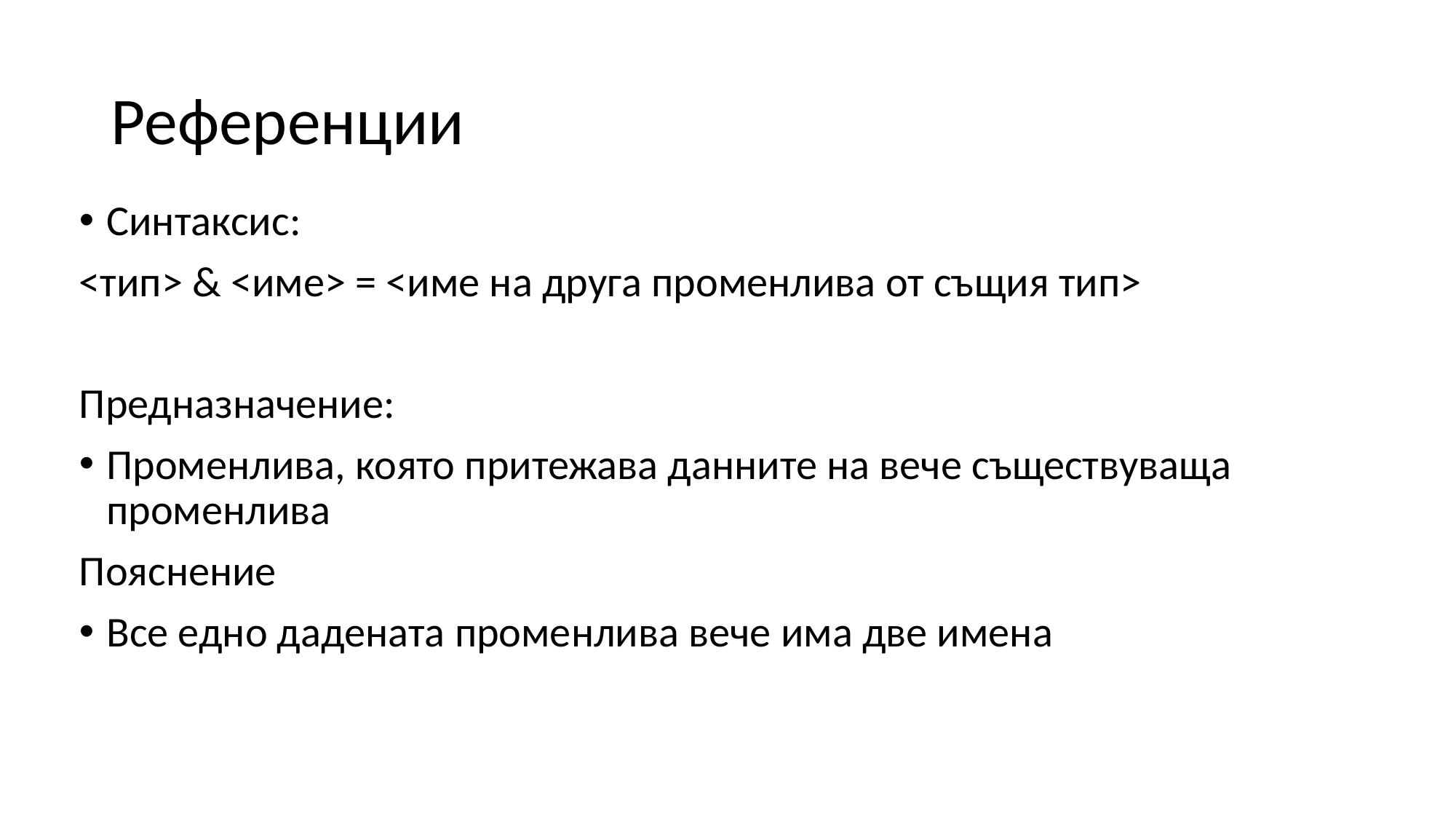

# Референции
Синтаксис:
<тип> & <име> = <име на друга променлива от същия тип>

Предназначение:
Променлива, която притежава данните на вече съществуваща променлива
Пояснение
Все едно дадената променлива вече има две имена